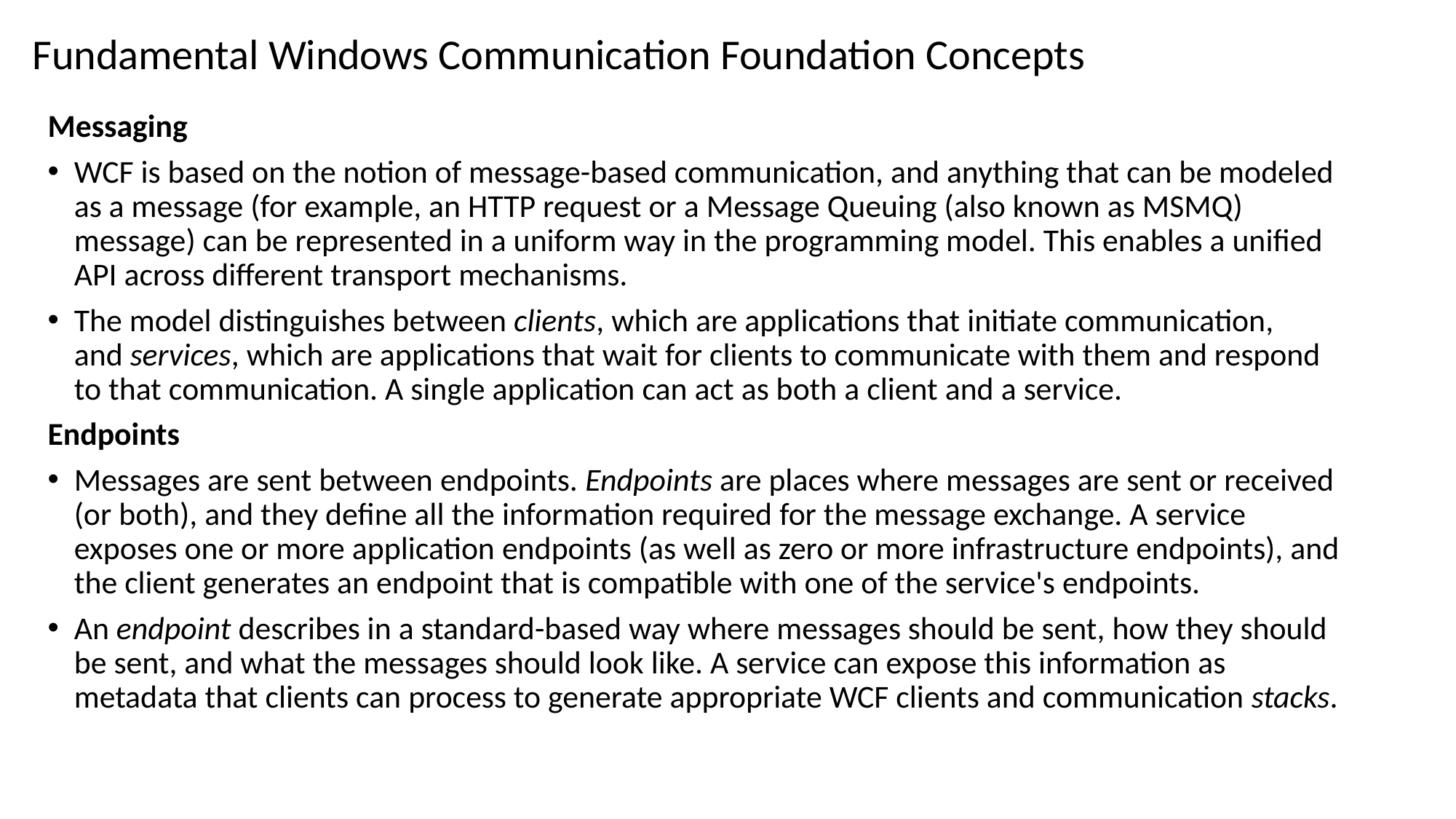

# Fundamental Windows Communication Foundation Concepts
Messaging
WCF is based on the notion of message-based communication, and anything that can be modeled as a message (for example, an HTTP request or a Message Queuing (also known as MSMQ) message) can be represented in a uniform way in the programming model. This enables a unified API across different transport mechanisms.
The model distinguishes between clients, which are applications that initiate communication, and services, which are applications that wait for clients to communicate with them and respond to that communication. A single application can act as both a client and a service.
Endpoints
Messages are sent between endpoints. Endpoints are places where messages are sent or received (or both), and they define all the information required for the message exchange. A service exposes one or more application endpoints (as well as zero or more infrastructure endpoints), and the client generates an endpoint that is compatible with one of the service's endpoints.
An endpoint describes in a standard-based way where messages should be sent, how they should be sent, and what the messages should look like. A service can expose this information as metadata that clients can process to generate appropriate WCF clients and communication stacks.